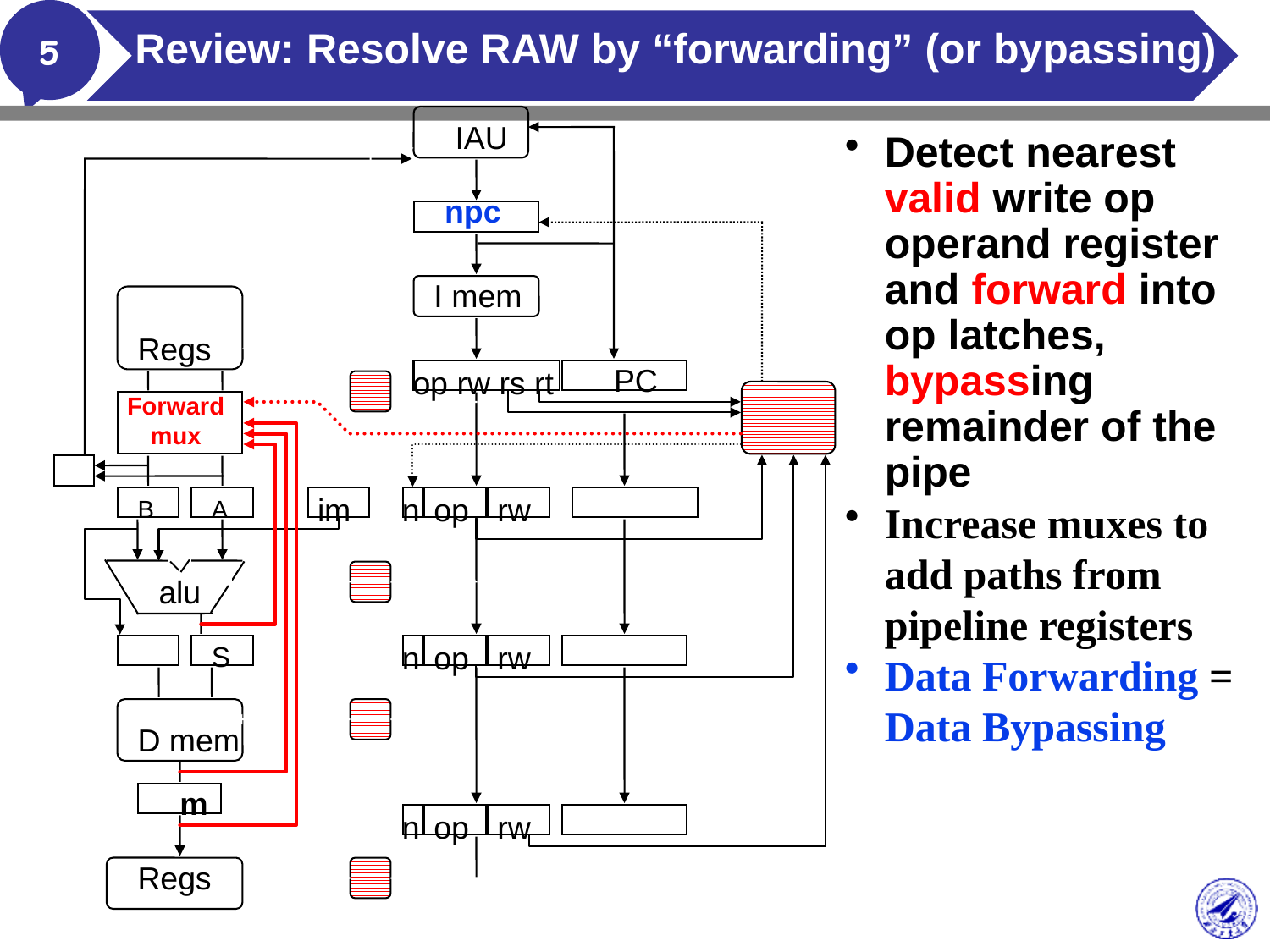

# Review: Resolve RAW by “forwarding” (or bypassing)

IAU

Detect nearest valid write op operand register and forward into op latches, bypassing remainder of the pipe
Increase muxes to add paths from pipeline registers
Data Forwarding = Data Bypassing

npc

I mem

Regs

op rw rs rt

PC

Forward
mux

im
n
op
rw

B
A

alu

n
op
rw

S

D mem

m
n
op
rw

Regs